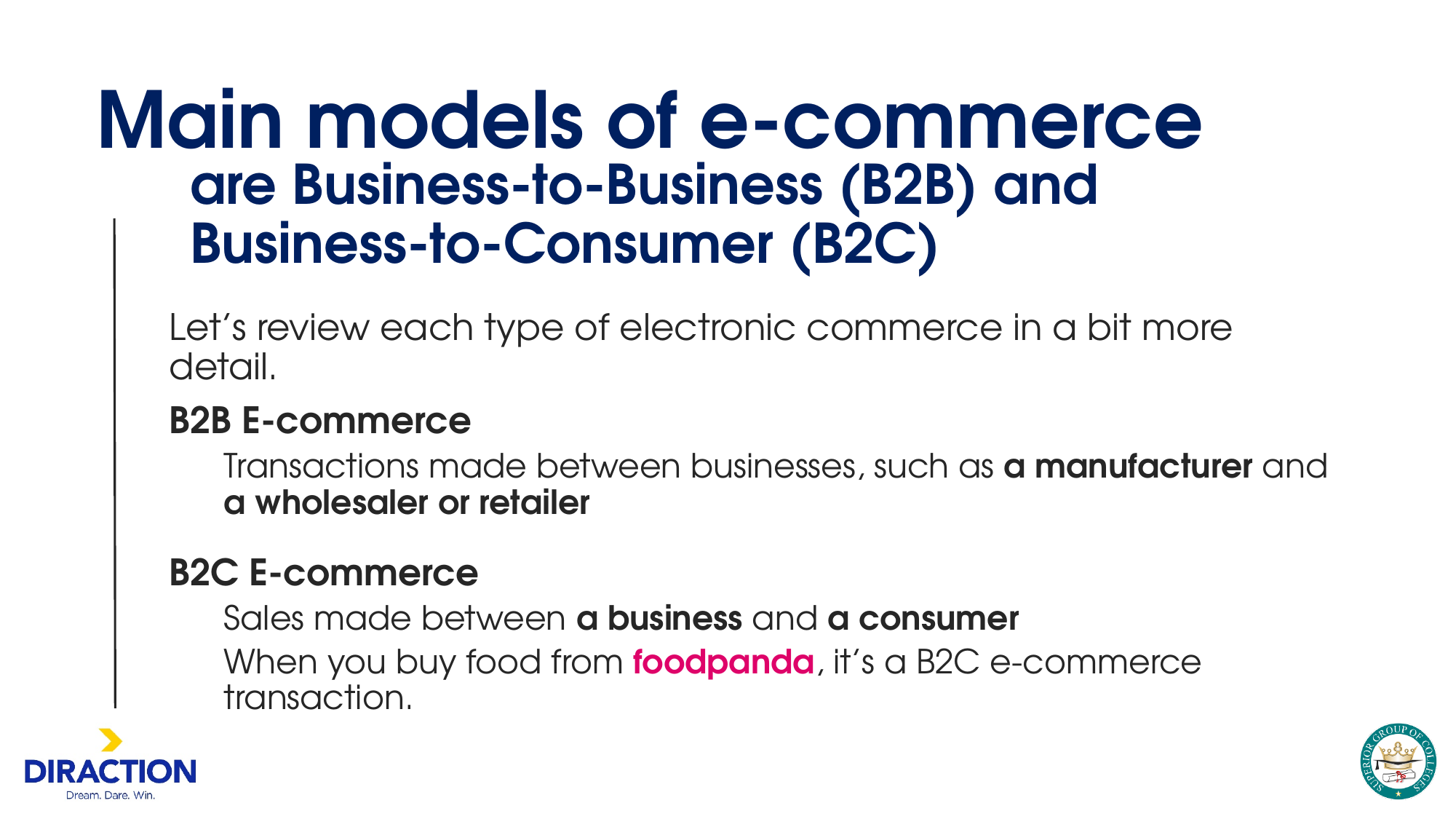

# Main models of e-commerce
are Business-to-Business (B2B) and Business-to-Consumer (B2C)
Let’s review each type of electronic commerce in a bit more detail.
B2B E-commerce
Transactions made between businesses, such as a manufacturer and a wholesaler or retailer
B2C E-commerce
Sales made between a business and a consumer
When you buy food from foodpanda, it’s a B2C e-commerce transaction.